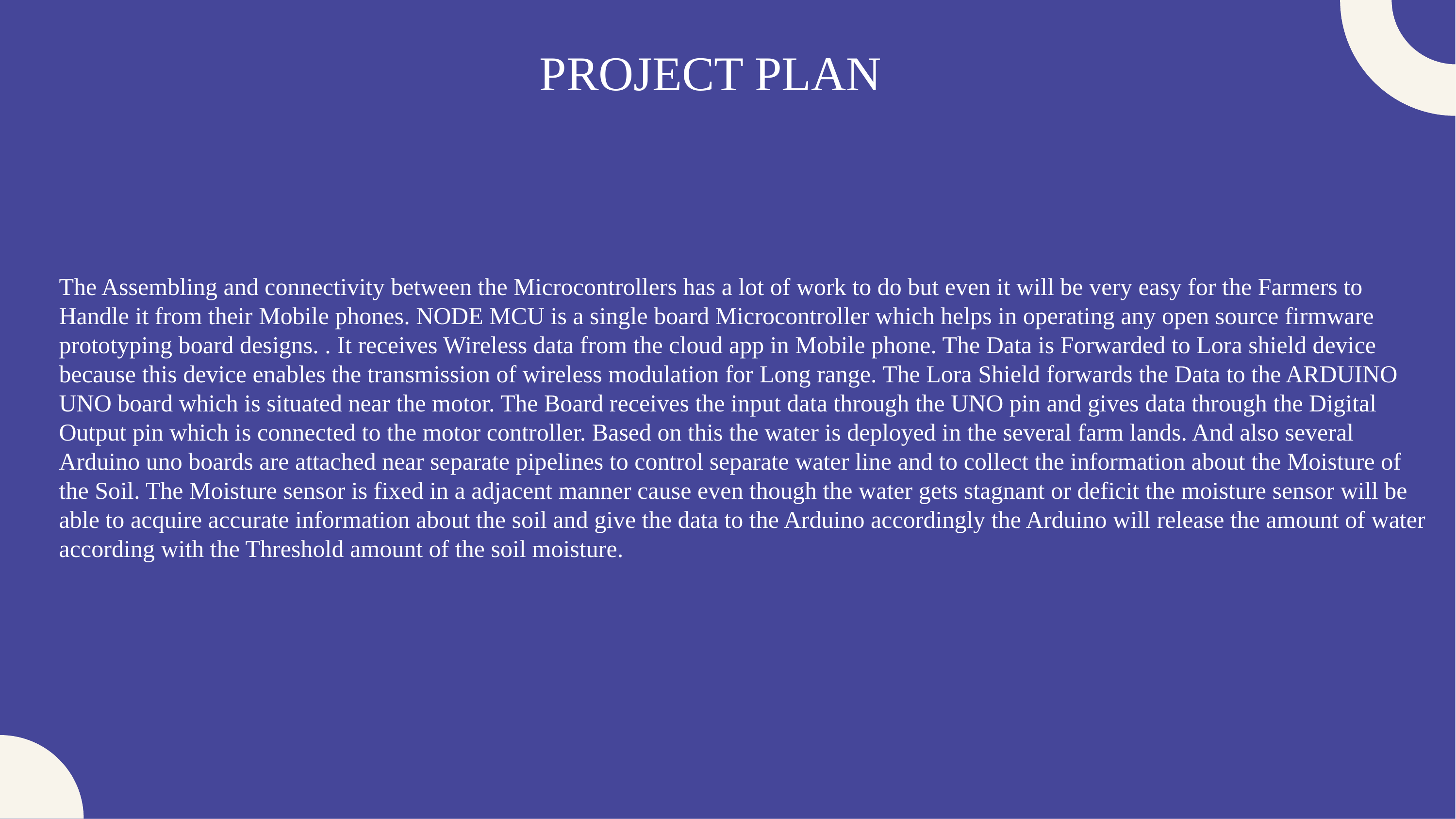

PROJECT PLAN
SOLUTION
#

The Assembling and connectivity between the Microcontrollers has a lot of work to do but even it will be very easy for the Farmers to Handle it from their Mobile phones. NODE MCU is a single board Microcontroller which helps in operating any open source firmware prototyping board designs. . It receives Wireless data from the cloud app in Mobile phone. The Data is Forwarded to Lora shield device because this device enables the transmission of wireless modulation for Long range. The Lora Shield forwards the Data to the ARDUINO UNO board which is situated near the motor. The Board receives the input data through the UNO pin and gives data through the Digital Output pin which is connected to the motor controller. Based on this the water is deployed in the several farm lands. And also several Arduino uno boards are attached near separate pipelines to control separate water line and to collect the information about the Moisture of the Soil. The Moisture sensor is fixed in a adjacent manner cause even though the water gets stagnant or deficit the moisture sensor will be able to acquire accurate information about the soil and give the data to the Arduino accordingly the Arduino will release the amount of water according with the Threshold amount of the soil moisture.